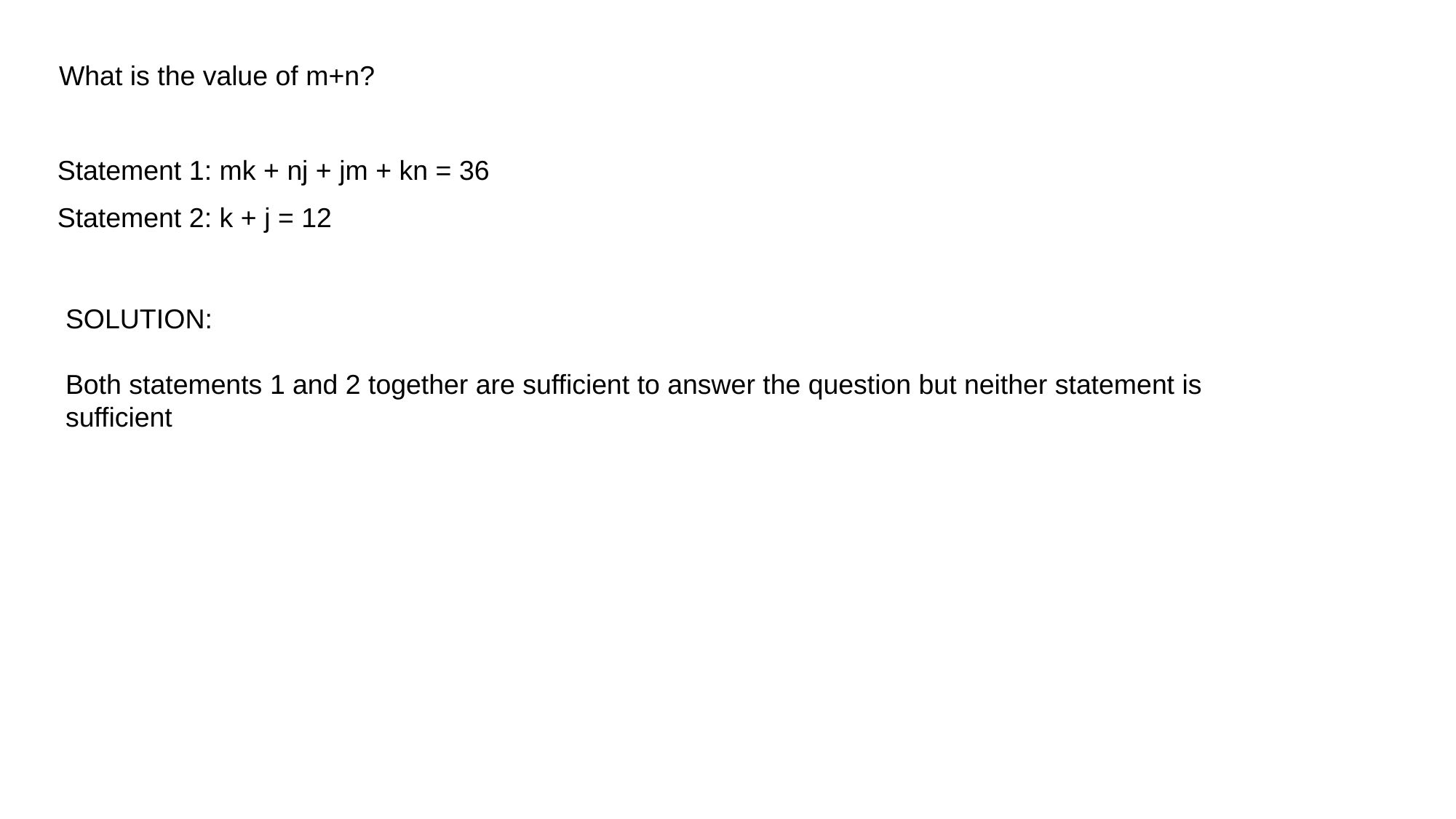

What is the value of m+n?
Statement 1: mk + nj + jm + kn = 36
Statement 2: k + j = 12
SOLUTION:

Both statements 1 and 2 together are sufficient to answer the question but neither statement is sufficient